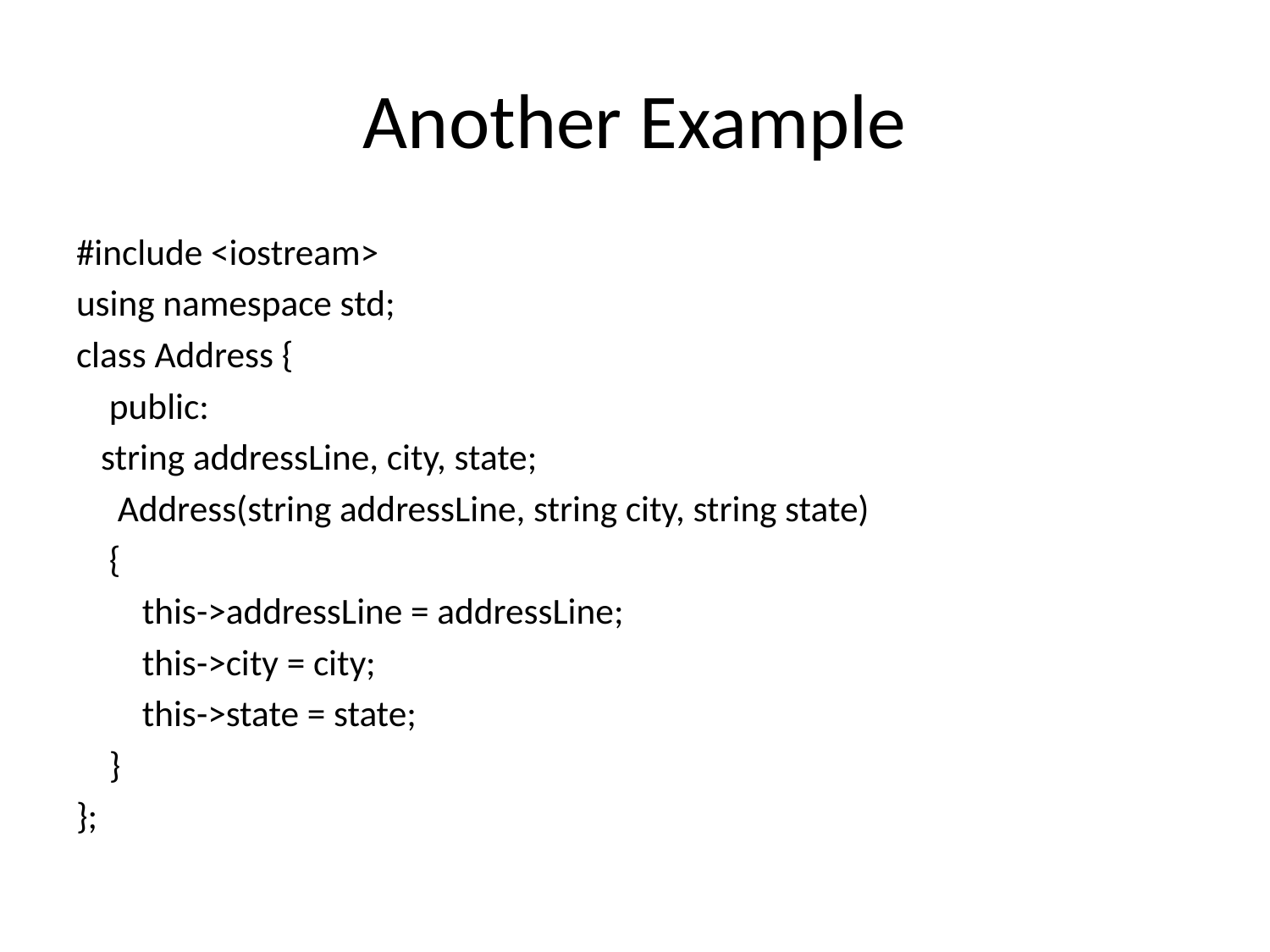

# Another Example
#include <iostream>
using namespace std;
class Address {
    public:
   string addressLine, city, state;
     Address(string addressLine, string city, string state)
    {
        this->addressLine = addressLine;
        this->city = city;
        this->state = state;
    }
};